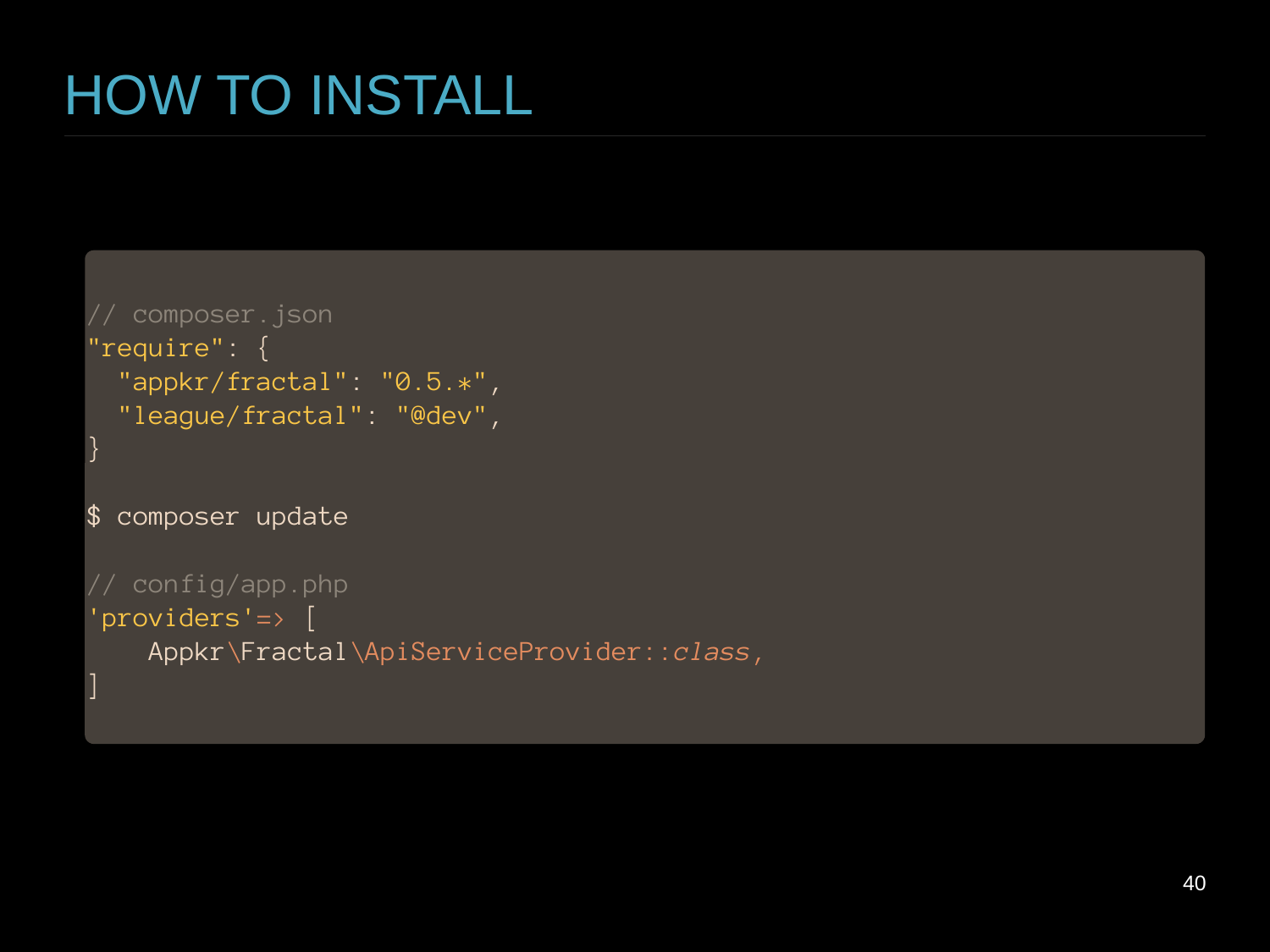

# HOW TO INSTALL
// composer.json
"require": {
  "appkr/fractal": "0.5.*",
  "league/fractal": "@dev",
}

$ composer update

// config/app.php
'providers'=> [
    Appkr\Fractal\ApiServiceProvider::class,
]
40